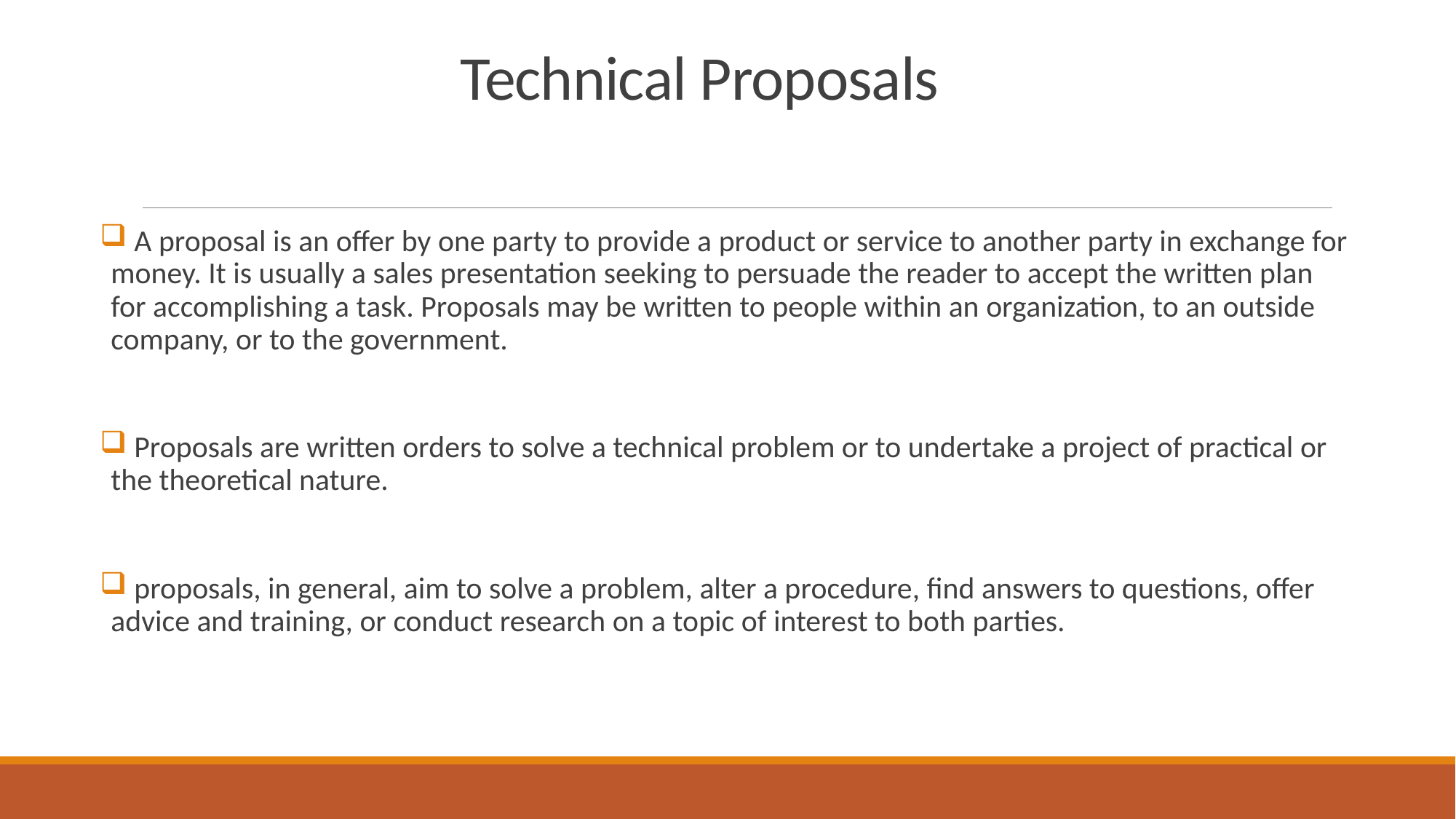

# Technical Proposals

 A proposal is an offer by one party to provide a product or service to another party in exchange for money. It is usually a sales presentation seeking to persuade the reader to accept the written plan for accomplishing a task. Proposals may be written to people within an organization, to an outside company, or to the government.

 Proposals are written orders to solve a technical problem or to undertake a project of practical or the theoretical nature.

 proposals, in general, aim to solve a problem, alter a procedure, find answers to questions, offer advice and training, or conduct research on a topic of interest to both parties.